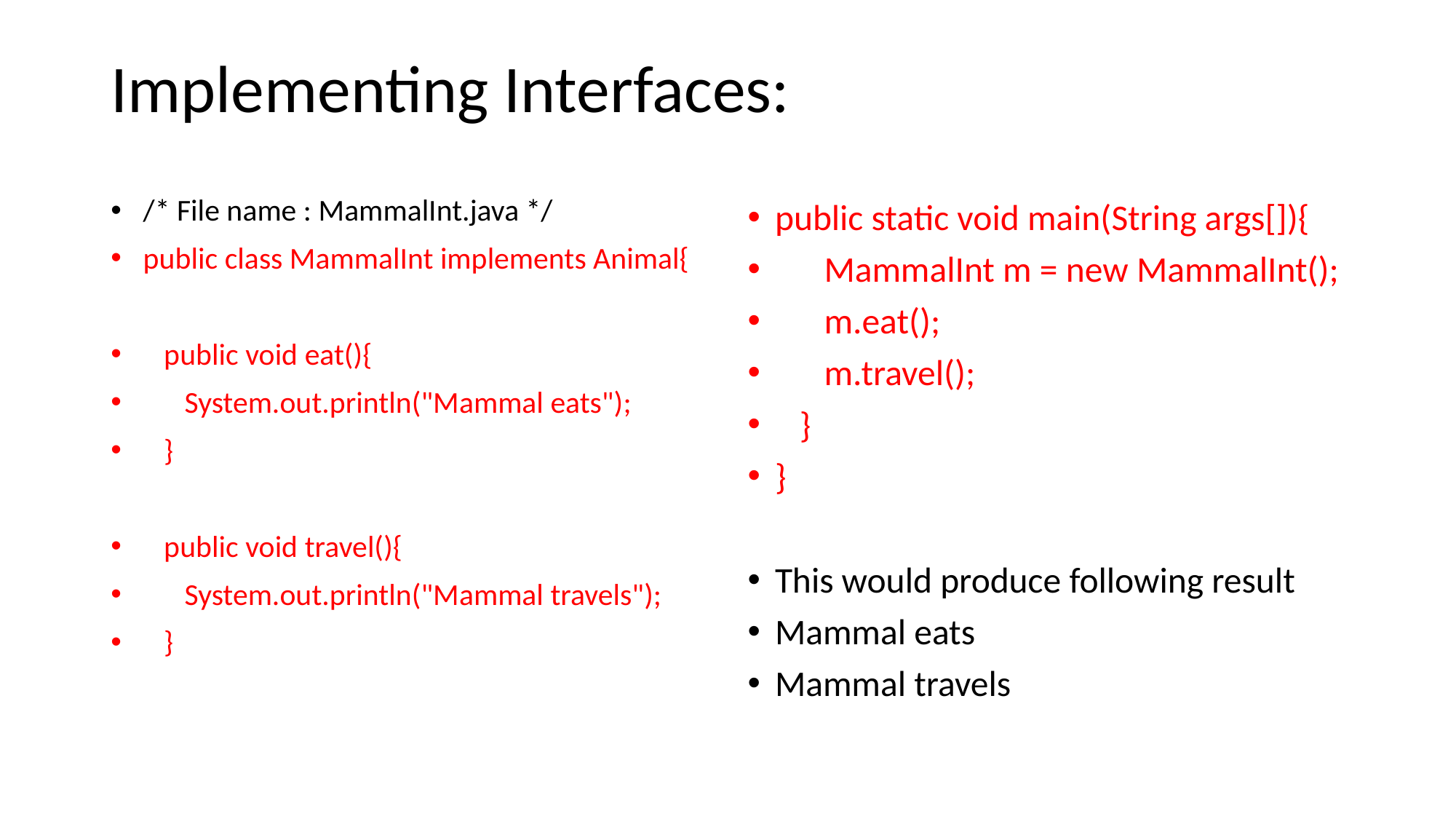

# Implementing Interfaces:

/* File name : MammalInt.java */
public class MammalInt implements Animal{

   public void eat(){
      System.out.println("Mammal eats");
   }

   public void travel(){
      System.out.println("Mammal travels");
   }

public static void main(String args[]){
      MammalInt m = new MammalInt();
      m.eat();
      m.travel();
   }
}

This would produce following result
Mammal eats
Mammal travels